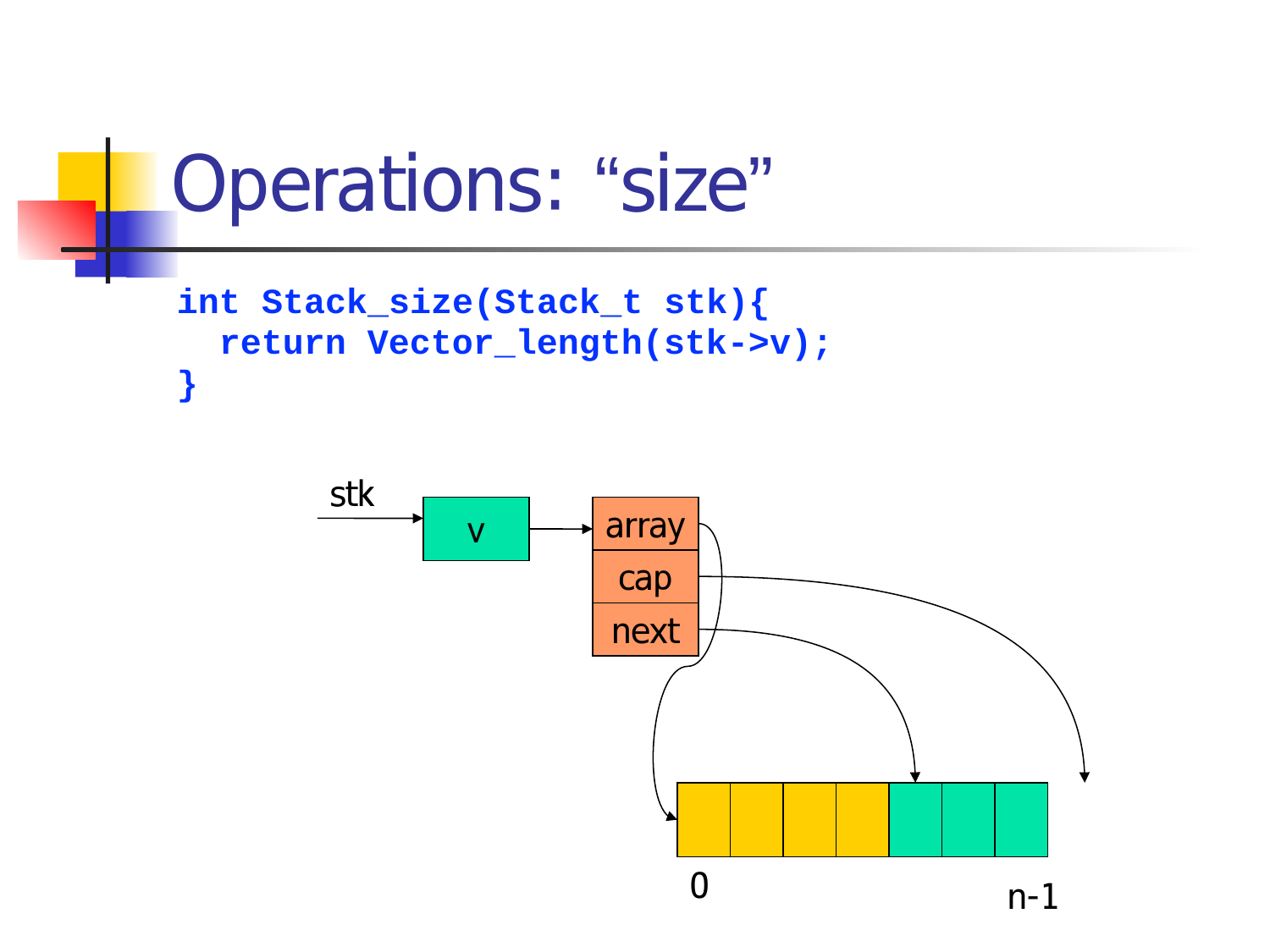

# Operations: “size”
int Stack_size(Stack_t stk){
  return Vector_length(stk->v);
}

stk
v

array
cap
next

0
n-1